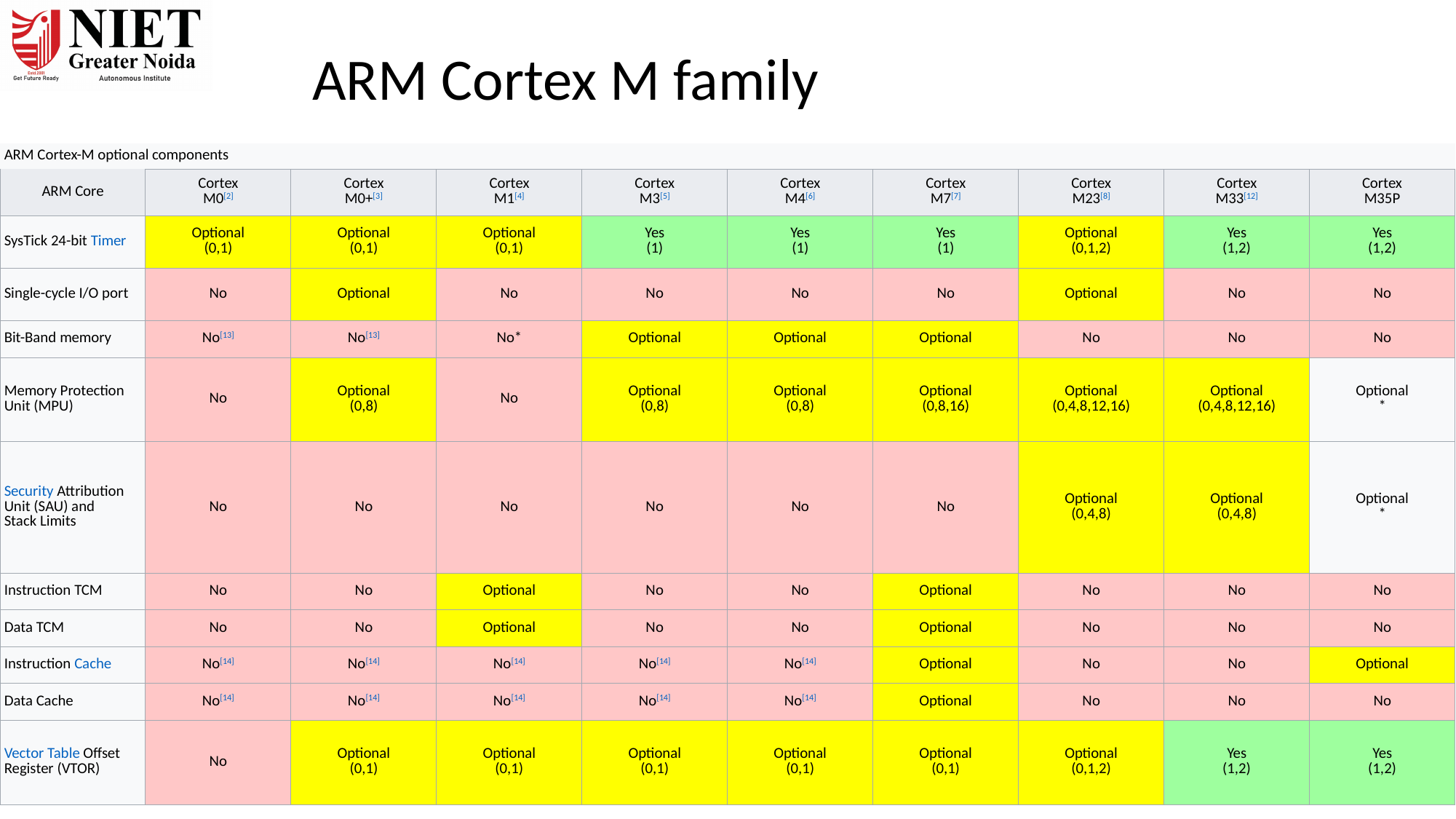

# ARM Cortex M family
| ARM Cortex-M optional components |  |  |  |  |  |  |  |  |  |
| --- | --- | --- | --- | --- | --- | --- | --- | --- | --- |
| ARM Core | Cortex M0[2] | Cortex M0+[3] | Cortex M1[4] | Cortex M3[5] | Cortex M4[6] | Cortex M7[7] | Cortex M23[8] | Cortex M33[12] | Cortex M35P |
| SysTick 24-bit Timer | Optional (0,1) | Optional (0,1) | Optional (0,1) | Yes (1) | Yes (1) | Yes (1) | Optional (0,1,2) | Yes (1,2) | Yes (1,2) |
| Single-cycle I/O port | No | Optional | No | No | No | No | Optional | No | No |
| Bit-Band memory | No[13] | No[13] | No\* | Optional | Optional | Optional | No | No | No |
| Memory Protection Unit (MPU) | No | Optional (0,8) | No | Optional (0,8) | Optional (0,8) | Optional (0,8,16) | Optional (0,4,8,12,16) | Optional (0,4,8,12,16) | Optional \* |
| Security Attribution Unit (SAU) and Stack Limits | No | No | No | No | No | No | Optional (0,4,8) | Optional (0,4,8) | Optional \* |
| Instruction TCM | No | No | Optional | No | No | Optional | No | No | No |
| Data TCM | No | No | Optional | No | No | Optional | No | No | No |
| Instruction Cache | No[14] | No[14] | No[14] | No[14] | No[14] | Optional | No | No | Optional |
| Data Cache | No[14] | No[14] | No[14] | No[14] | No[14] | Optional | No | No | No |
| Vector Table Offset Register (VTOR) | No | Optional (0,1) | Optional (0,1) | Optional (0,1) | Optional (0,1) | Optional (0,1) | Optional (0,1,2) | Yes (1,2) | Yes (1,2) |